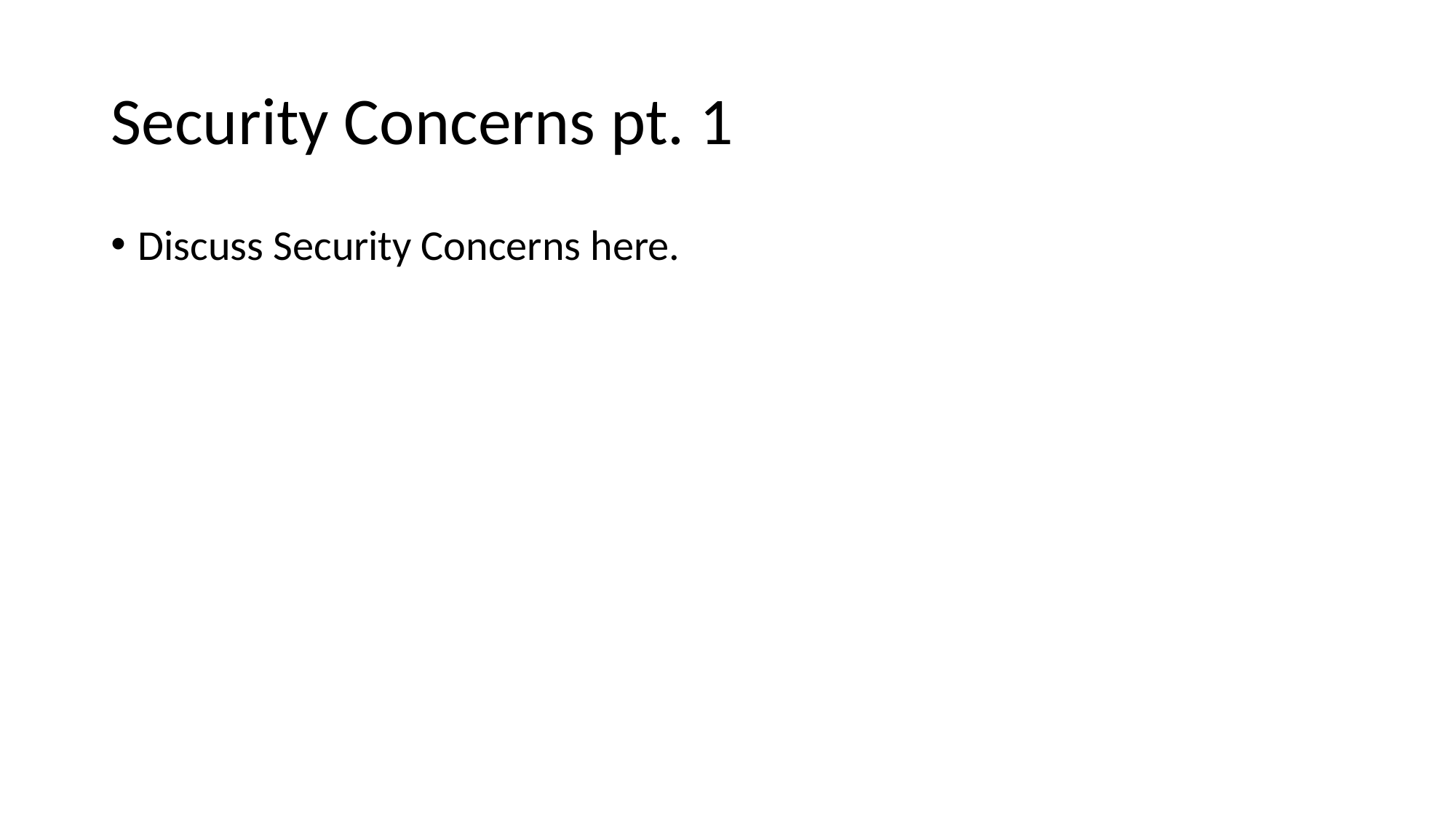

# Security Concerns pt. 1
Discuss Security Concerns here.